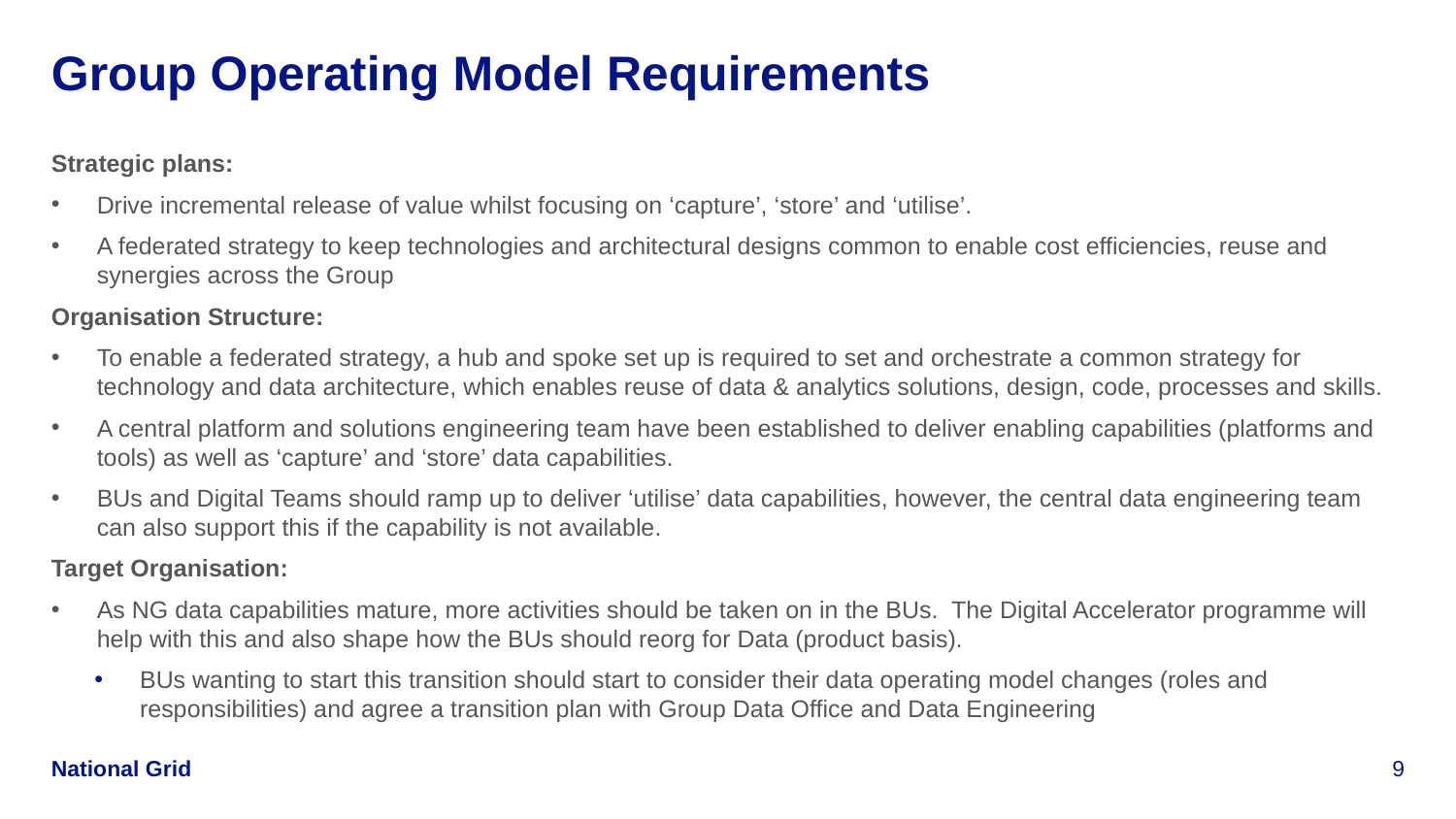

# Group Operating Model Requirements
Strategic plans:
Drive incremental release of value whilst focusing on ‘capture’, ‘store’ and ‘utilise’.
A federated strategy to keep technologies and architectural designs common to enable cost efficiencies, reuse and synergies across the Group
Organisation Structure:
To enable a federated strategy, a hub and spoke set up is required to set and orchestrate a common strategy for technology and data architecture, which enables reuse of data & analytics solutions, design, code, processes and skills.
A central platform and solutions engineering team have been established to deliver enabling capabilities (platforms and tools) as well as ‘capture’ and ‘store’ data capabilities.
BUs and Digital Teams should ramp up to deliver ‘utilise’ data capabilities, however, the central data engineering team can also support this if the capability is not available.
Target Organisation:
As NG data capabilities mature, more activities should be taken on in the BUs.  The Digital Accelerator programme will help with this and also shape how the BUs should reorg for Data (product basis).
BUs wanting to start this transition should start to consider their data operating model changes (roles and responsibilities) and agree a transition plan with Group Data Office and Data Engineering